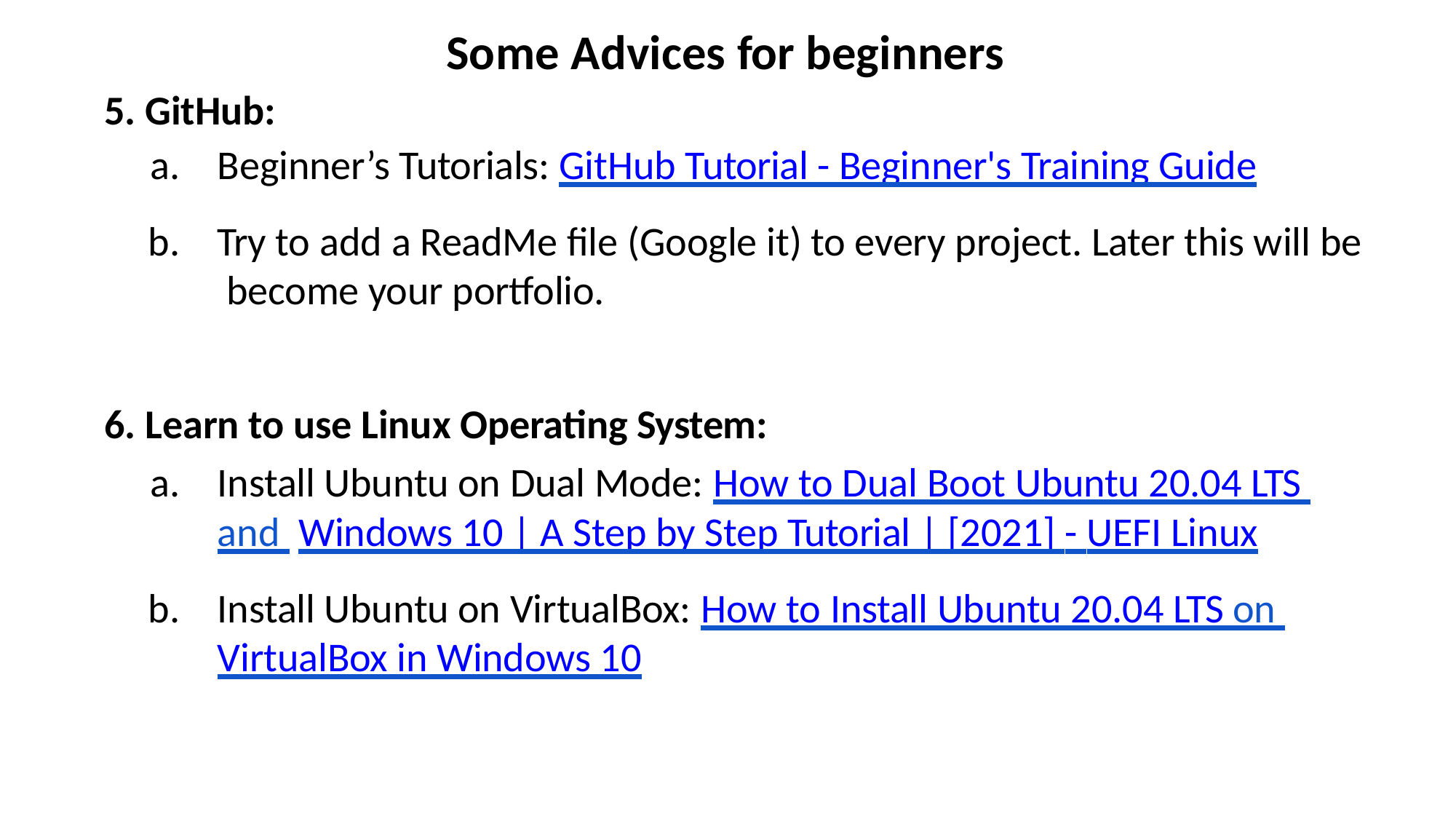

# Some Advices for beginners
GitHub:
Beginner’s Tutorials: GitHub Tutorial - Beginner's Training Guide
Try to add a ReadMe file (Google it) to every project. Later this will be  become your portfolio.

Learn to use Linux Operating System:
Install Ubuntu on Dual Mode: How to Dual Boot Ubuntu 20.04 LTS and  Windows 10 | A Step by Step Tutorial | [2021] - UEFI Linux
Install Ubuntu on VirtualBox: How to Install Ubuntu 20.04 LTS on  VirtualBox in Windows 10